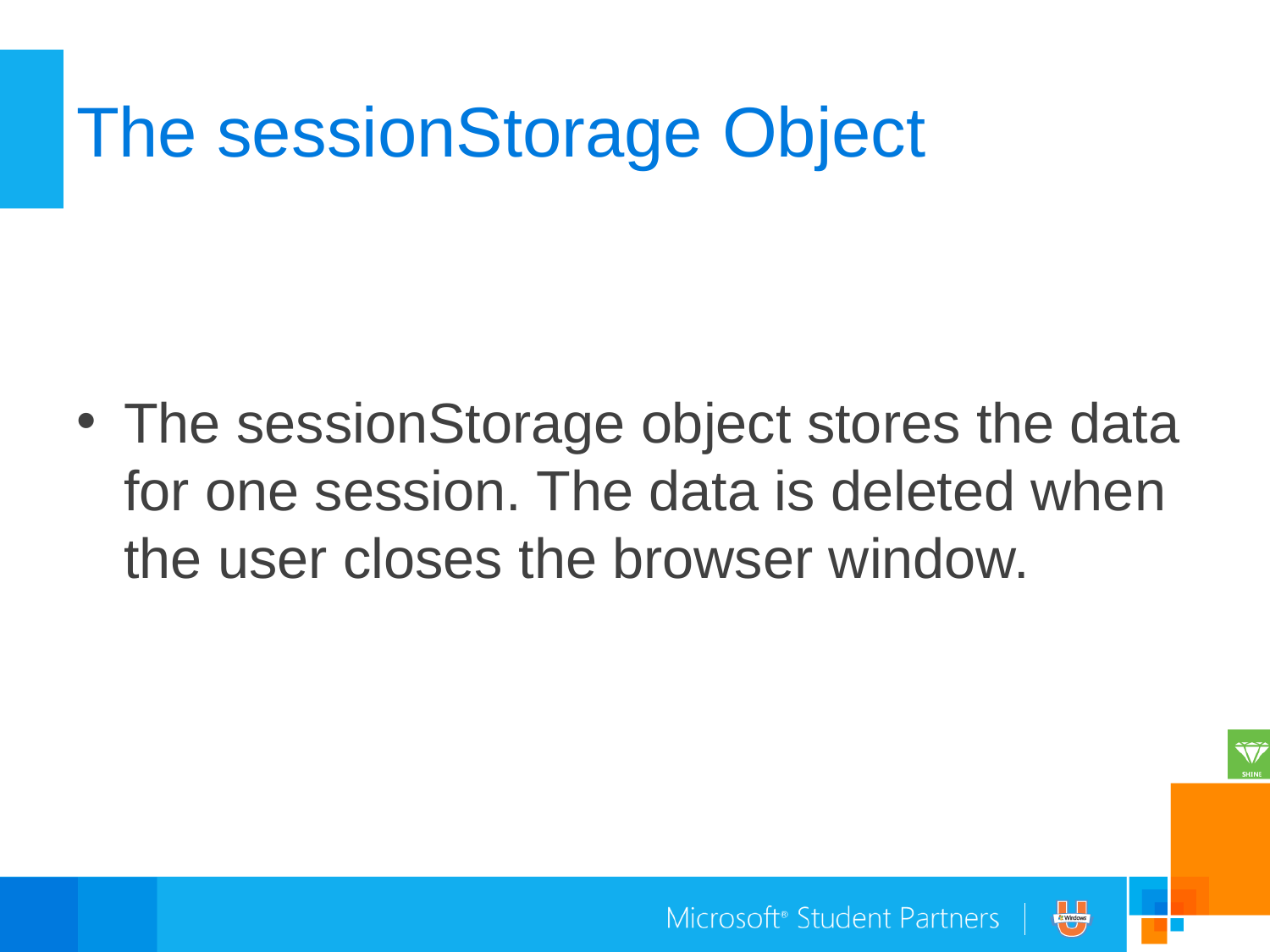

# The sessionStorage Object

The sessionStorage object stores the data for one session. The data is deleted when the user closes the browser window.